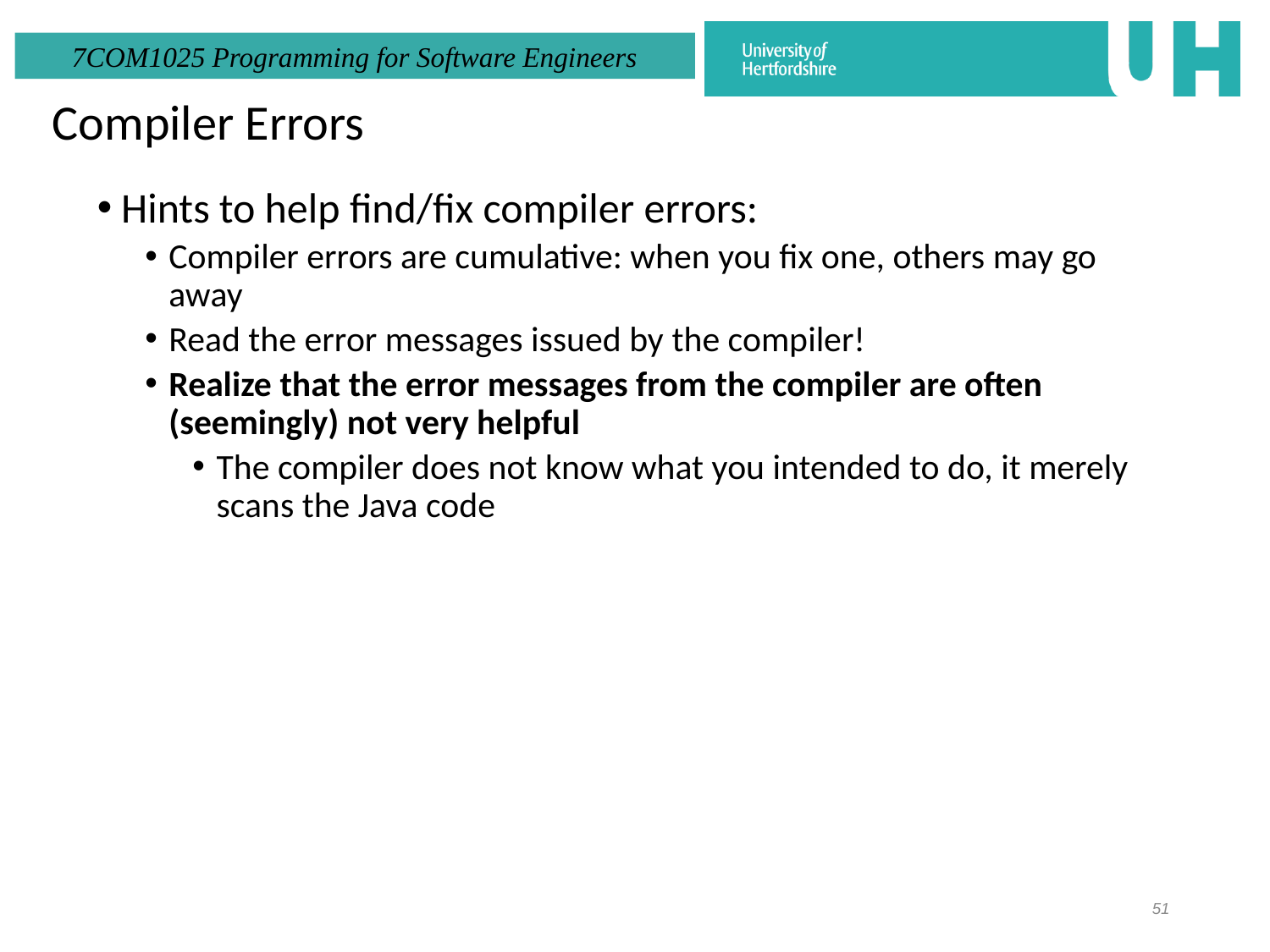

# Compiler Errors
Hints to help find/fix compiler errors:
Compiler errors are cumulative: when you fix one, others may go away
Read the error messages issued by the compiler!
Realize that the error messages from the compiler are often (seemingly) not very helpful
The compiler does not know what you intended to do, it merely scans the Java code
51